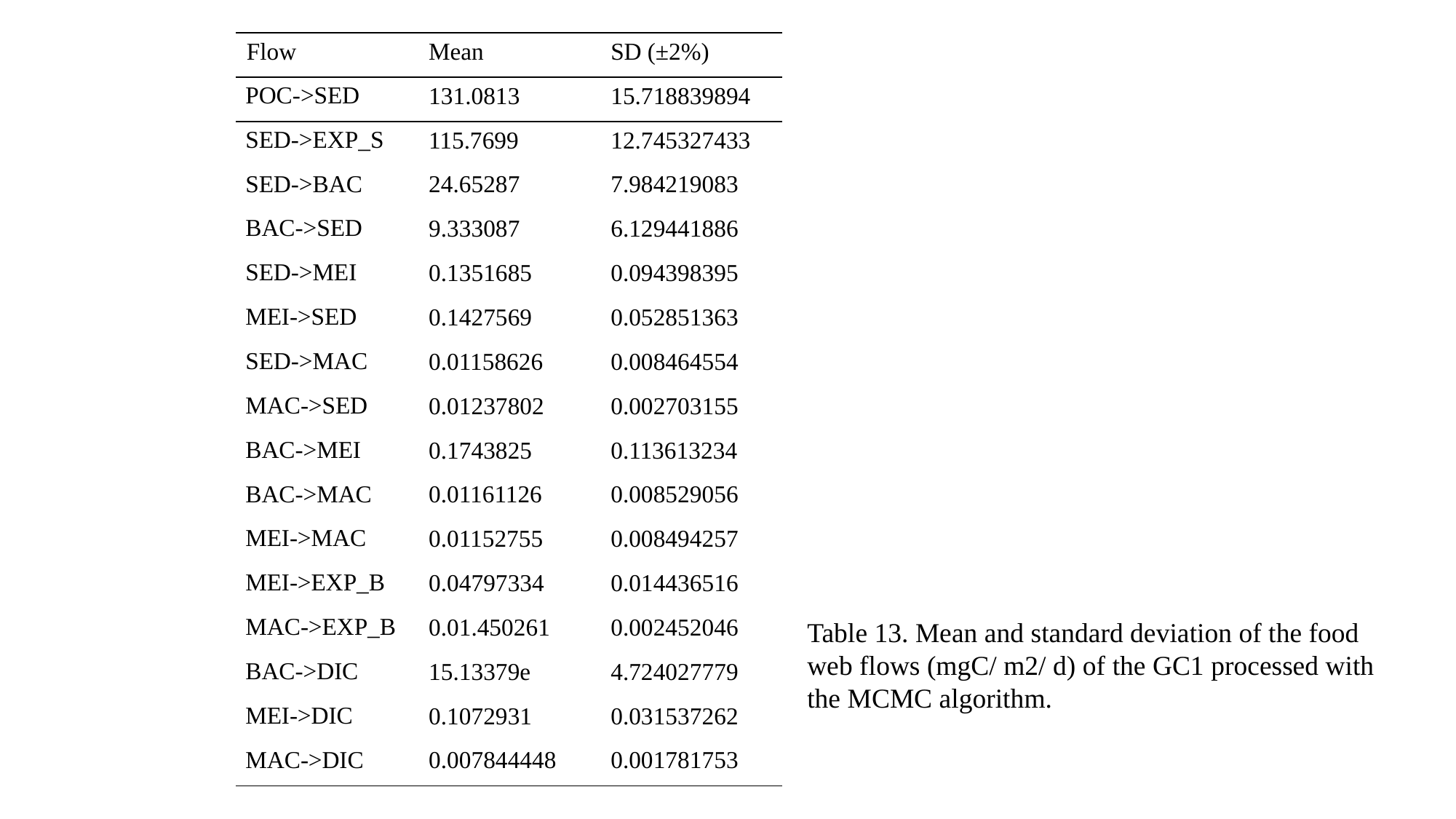

| Flow | Mean | SD (±2%) |
| --- | --- | --- |
| POC->SED | 131.0813 | 15.718839894 |
| SED->EXP\_S | 115.7699 | 12.745327433 |
| SED->BAC | 24.65287 | 7.984219083 |
| BAC->SED | 9.333087 | 6.129441886 |
| SED->MEI | 0.1351685 | 0.094398395 |
| MEI->SED | 0.1427569 | 0.052851363 |
| SED->MAC | 0.01158626 | 0.008464554 |
| MAC->SED | 0.01237802 | 0.002703155 |
| BAC->MEI | 0.1743825 | 0.113613234 |
| BAC->MAC | 0.01161126 | 0.008529056 |
| MEI->MAC | 0.01152755 | 0.008494257 |
| MEI->EXP\_B | 0.04797334 | 0.014436516 |
| MAC->EXP\_B | 0.01.450261 | 0.002452046 |
| BAC->DIC | 15.13379e | 4.724027779 |
| MEI->DIC | 0.1072931 | 0.031537262 |
| MAC->DIC | 0.007844448 | 0.001781753 |
Table 13. Mean and standard deviation of the food web flows (mgC/ m2/ d) of the GC1 processed with the MCMC algorithm.